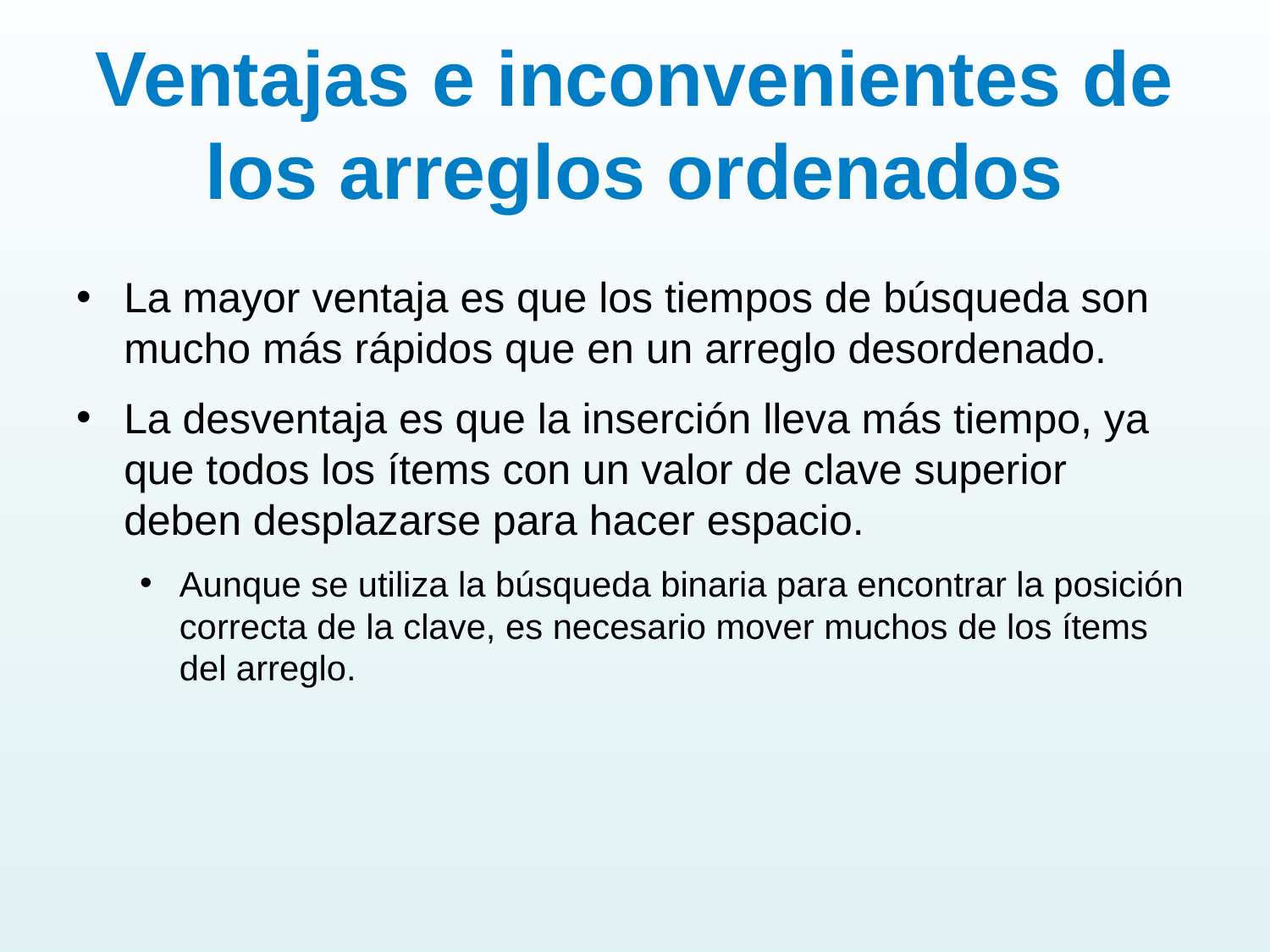

# Ventajas e inconvenientes de los arreglos ordenados
La mayor ventaja es que los tiempos de búsqueda son mucho más rápidos que en un arreglo desordenado.
La desventaja es que la inserción lleva más tiempo, ya que todos los ítems con un valor de clave superior deben desplazarse para hacer espacio.
Aunque se utiliza la búsqueda binaria para encontrar la posición correcta de la clave, es necesario mover muchos de los ítems del arreglo.